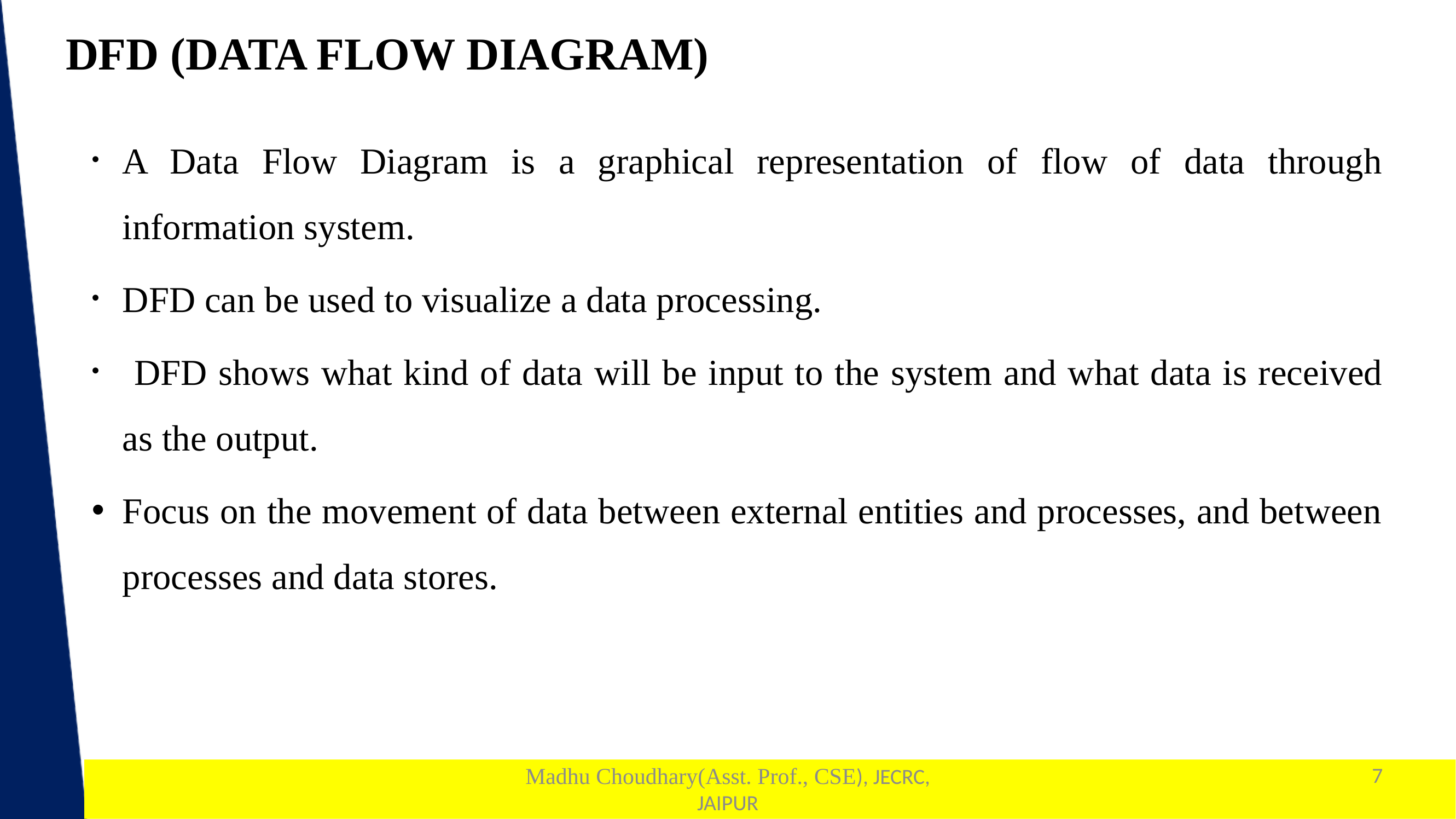

DFD (DATA FLOW DIAGRAM)
A Data Flow Diagram is a graphical representation of flow of data through information system.
DFD can be used to visualize a data processing.
 DFD shows what kind of data will be input to the system and what data is received as the output.
Focus on the movement of data between external entities and processes, and between processes and data stores.
Madhu Choudhary(Asst. Prof., CSE), JECRC, JAIPUR
7
1